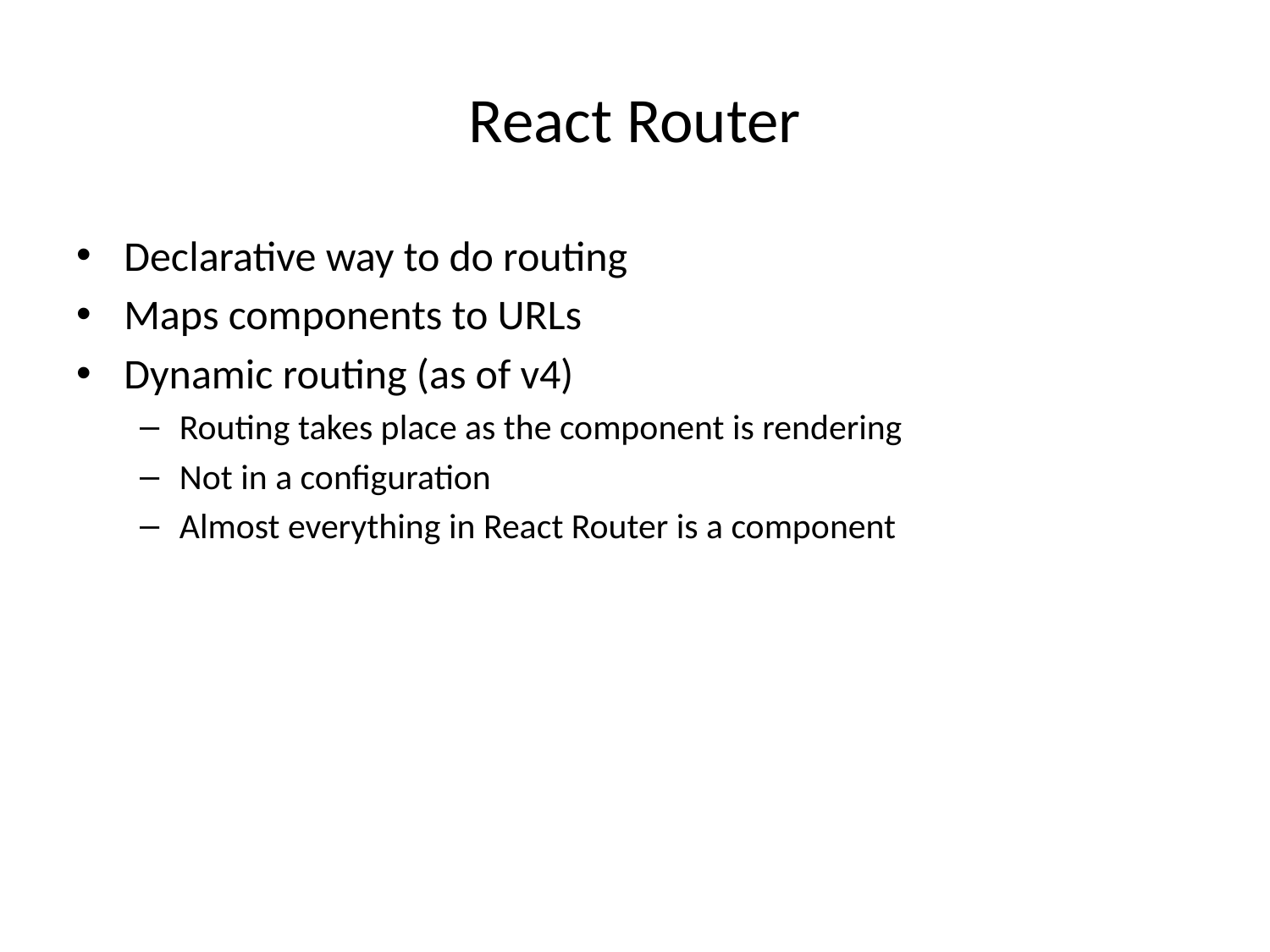

# React Router
Declarative way to do routing
Maps components to URLs
Dynamic routing (as of v4)
Routing takes place as the component is rendering
Not in a configuration
Almost everything in React Router is a component